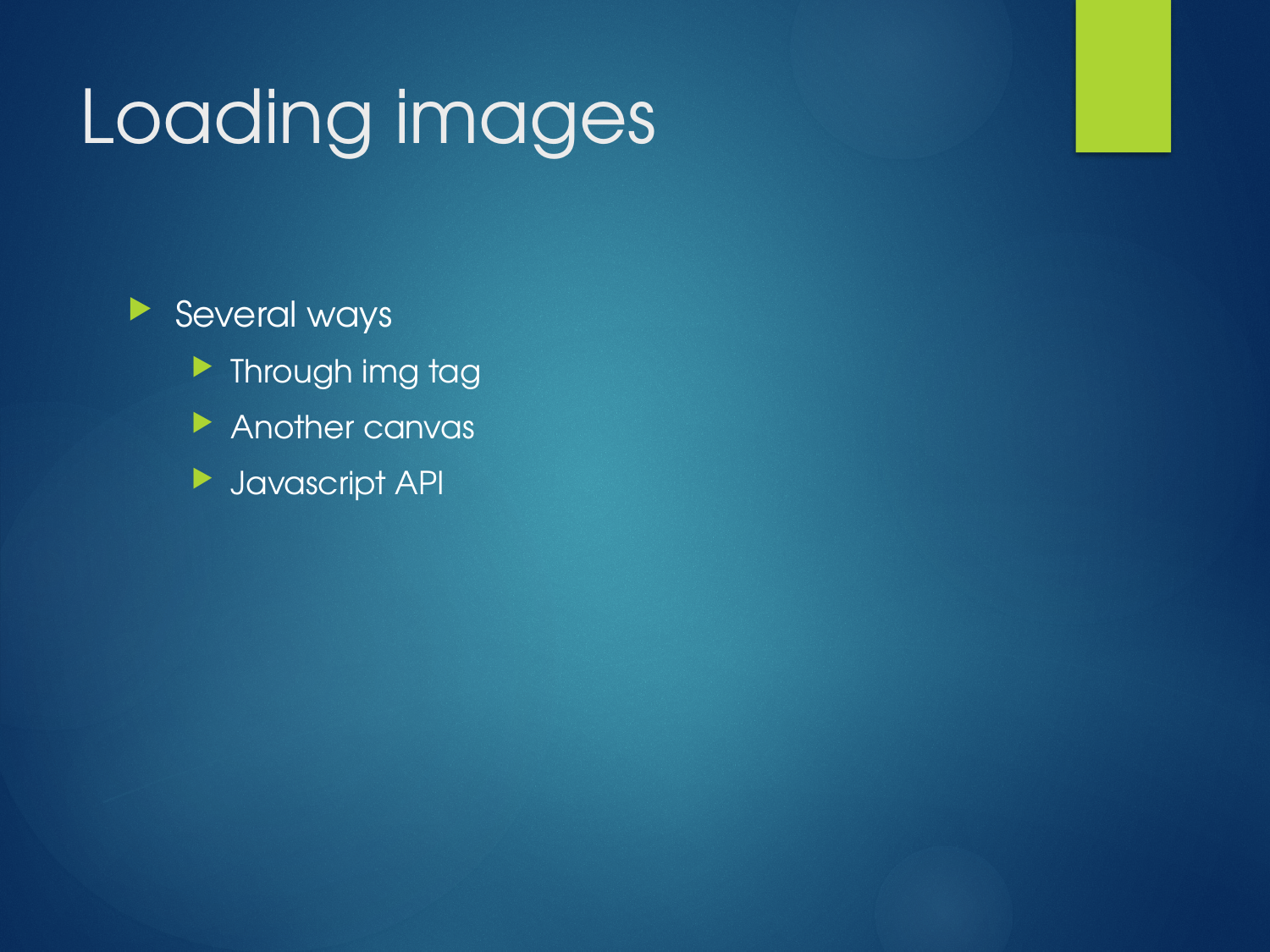

# Loading images
Several ways
Through img tag
Another canvas
Javascript API